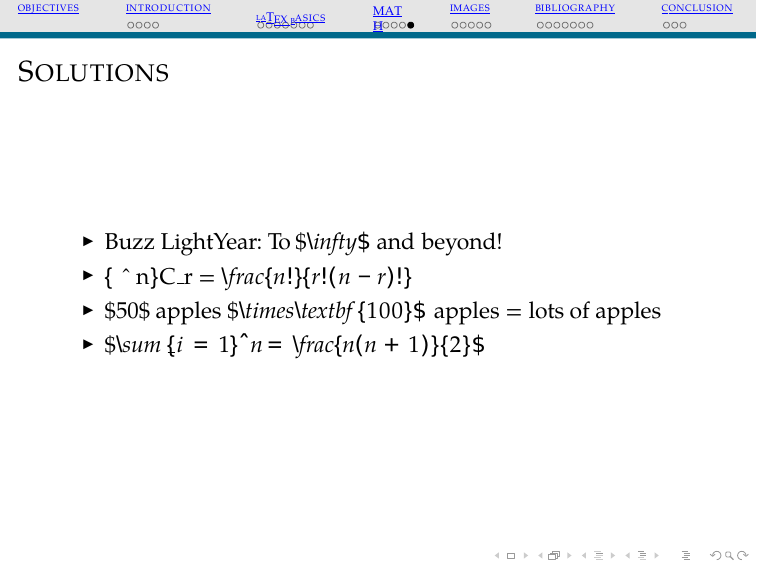

OBJECTIVES
INTRODUCTION
LATEX BASICS
MATH
IMAGES
BIBLIOGRAPHY
CONCLUSION

SOLUTIONS
Buzz LightYear: To $\infty$ and beyond!
{ ˆ n}C r = \frac{n!}{r!(n − r)!}
$50$ apples $\times\textbf {100}$ apples = lots of apples
$\sum {i = 1}ˆn = \frac{n(n + 1)}{2}$